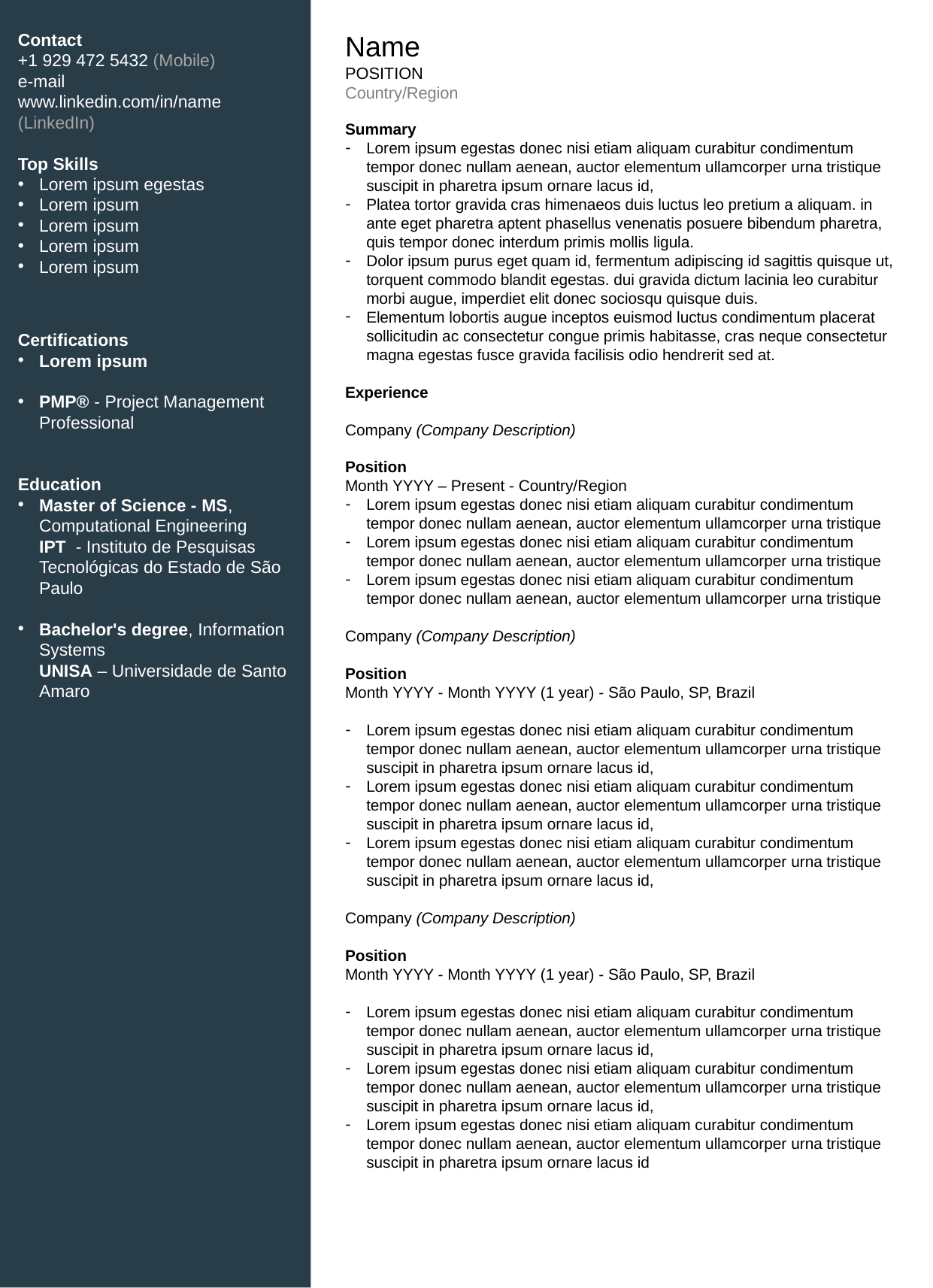

Contact
+1 929 472 5432 (Mobile)
e-mail
www.linkedin.com/in/name
(LinkedIn)

Top Skills
Lorem ipsum egestas
Lorem ipsum
Lorem ipsum
Lorem ipsum
Lorem ipsum

Certifications
Lorem ipsum

PMP® - Project Management Professional

Education
Master of Science - MS, Computational Engineering
IPT  - Instituto de Pesquisas Tecnológicas do Estado de São Paulo

Bachelor's degree, Information Systems
UNISA – Universidade de Santo Amaro

Name
POSITION
Country/Region
Summary
Lorem ipsum egestas donec nisi etiam aliquam curabitur condimentum tempor donec nullam aenean, auctor elementum ullamcorper urna tristique suscipit in pharetra ipsum ornare lacus id,
Platea tortor gravida cras himenaeos duis luctus leo pretium a aliquam. in ante eget pharetra aptent phasellus venenatis posuere bibendum pharetra, quis tempor donec interdum primis mollis ligula.
Dolor ipsum purus eget quam id, fermentum adipiscing id sagittis quisque ut, torquent commodo blandit egestas. dui gravida dictum lacinia leo curabitur morbi augue, imperdiet elit donec sociosqu quisque duis.
Elementum lobortis augue inceptos euismod luctus condimentum placerat sollicitudin ac consectetur congue primis habitasse, cras neque consectetur magna egestas fusce gravida facilisis odio hendrerit sed at.

Experience

Company (Company Description)

Position
Month YYYY – Present - Country/Region
Lorem ipsum egestas donec nisi etiam aliquam curabitur condimentum tempor donec nullam aenean, auctor elementum ullamcorper urna tristique
Lorem ipsum egestas donec nisi etiam aliquam curabitur condimentum tempor donec nullam aenean, auctor elementum ullamcorper urna tristique
Lorem ipsum egestas donec nisi etiam aliquam curabitur condimentum tempor donec nullam aenean, auctor elementum ullamcorper urna tristique

Company (Company Description)

Position
Month YYYY - Month YYYY (1 year) - São Paulo, SP, Brazil

Lorem ipsum egestas donec nisi etiam aliquam curabitur condimentum tempor donec nullam aenean, auctor elementum ullamcorper urna tristique suscipit in pharetra ipsum ornare lacus id,
Lorem ipsum egestas donec nisi etiam aliquam curabitur condimentum tempor donec nullam aenean, auctor elementum ullamcorper urna tristique suscipit in pharetra ipsum ornare lacus id,
Lorem ipsum egestas donec nisi etiam aliquam curabitur condimentum tempor donec nullam aenean, auctor elementum ullamcorper urna tristique suscipit in pharetra ipsum ornare lacus id,

Company (Company Description)

Position
Month YYYY - Month YYYY (1 year) - São Paulo, SP, Brazil

Lorem ipsum egestas donec nisi etiam aliquam curabitur condimentum tempor donec nullam aenean, auctor elementum ullamcorper urna tristique suscipit in pharetra ipsum ornare lacus id,
Lorem ipsum egestas donec nisi etiam aliquam curabitur condimentum tempor donec nullam aenean, auctor elementum ullamcorper urna tristique suscipit in pharetra ipsum ornare lacus id,
Lorem ipsum egestas donec nisi etiam aliquam curabitur condimentum tempor donec nullam aenean, auctor elementum ullamcorper urna tristique suscipit in pharetra ipsum ornare lacus id